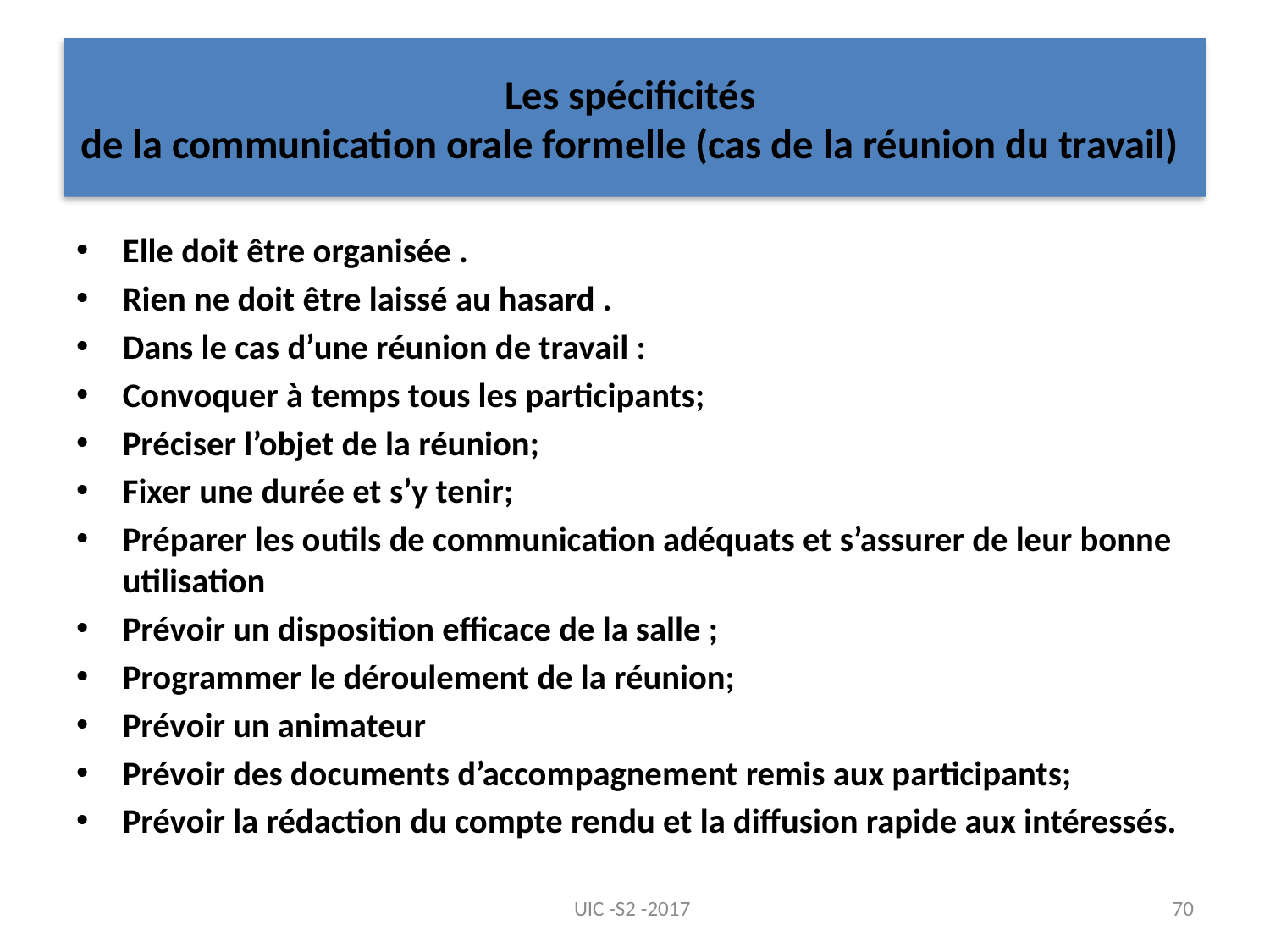

# Les spécificités de la communication orale formelle (cas de la réunion du travail)
Elle doit être organisée .
Rien ne doit être laissé au hasard .
Dans le cas d’une réunion de travail :
Convoquer à temps tous les participants;
Préciser l’objet de la réunion;
Fixer une durée et s’y tenir;
Préparer les outils de communication adéquats et s’assurer de leur bonne utilisation
Prévoir un disposition efficace de la salle ;
Programmer le déroulement de la réunion;
Prévoir un animateur
Prévoir des documents d’accompagnement remis aux participants;
Prévoir la rédaction du compte rendu et la diffusion rapide aux intéressés.

UIC -S2 -2017
70